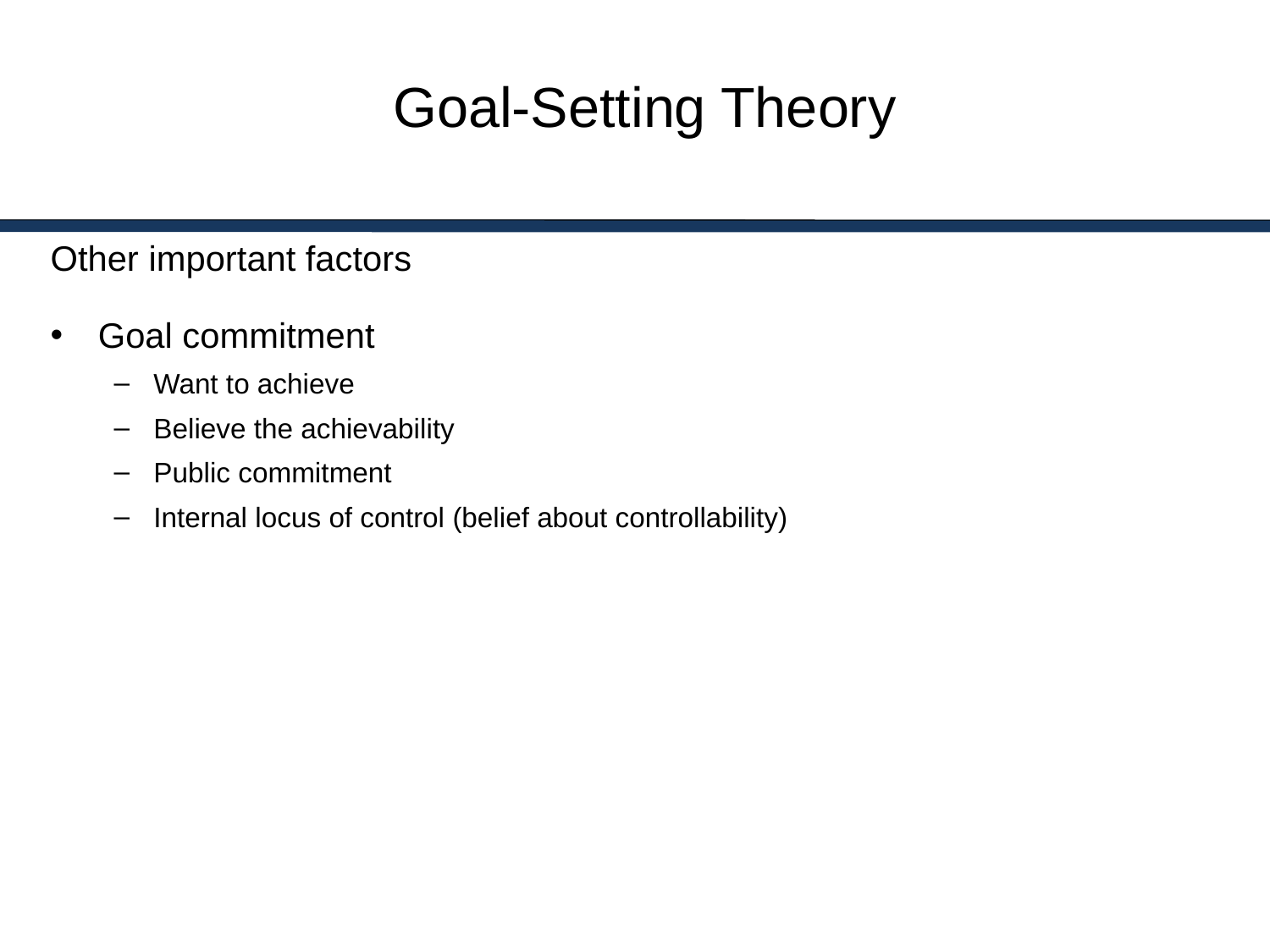

# Goal-Setting Theory
Other important factors
Goal commitment
Want to achieve
Believe the achievability
Public commitment
Internal locus of control (belief about controllability)

7-29